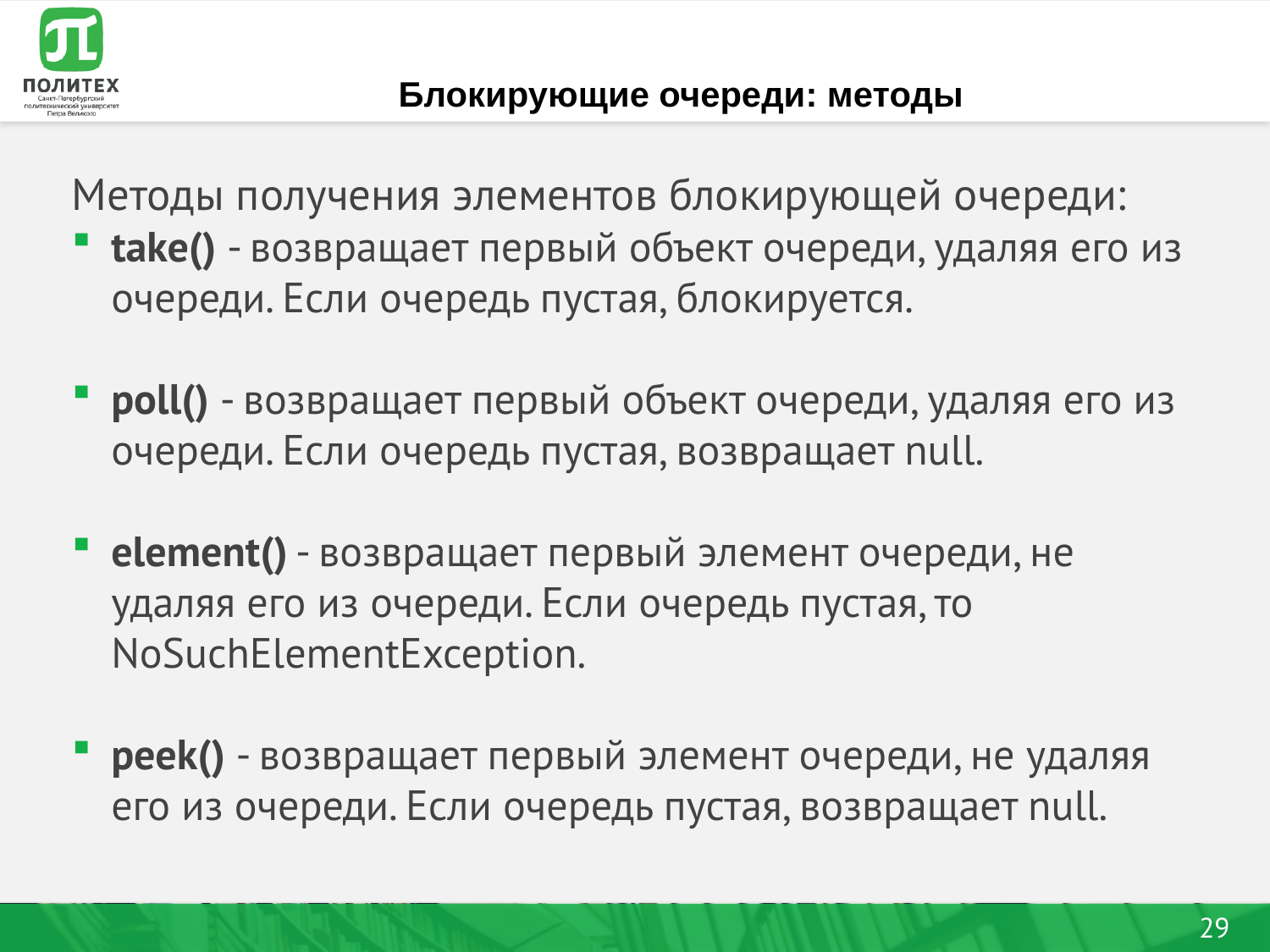

# Блокирующие очереди: методы
Методы получения элементов блокирующей очереди:
take() - возвращает первый объект очереди, удаляя его из очереди. Если очередь пустая, блокируется.

poll() - возвращает первый объект очереди, удаляя его из очереди. Если очередь пустая, возвращает null.

element() - возвращает первый элемент очереди, не удаляя его из очереди. Если очередь пустая, то NoSuchElementException.

peek() - возвращает первый элемент очереди, не удаляя его из очереди. Если очередь пустая, возвращает null.